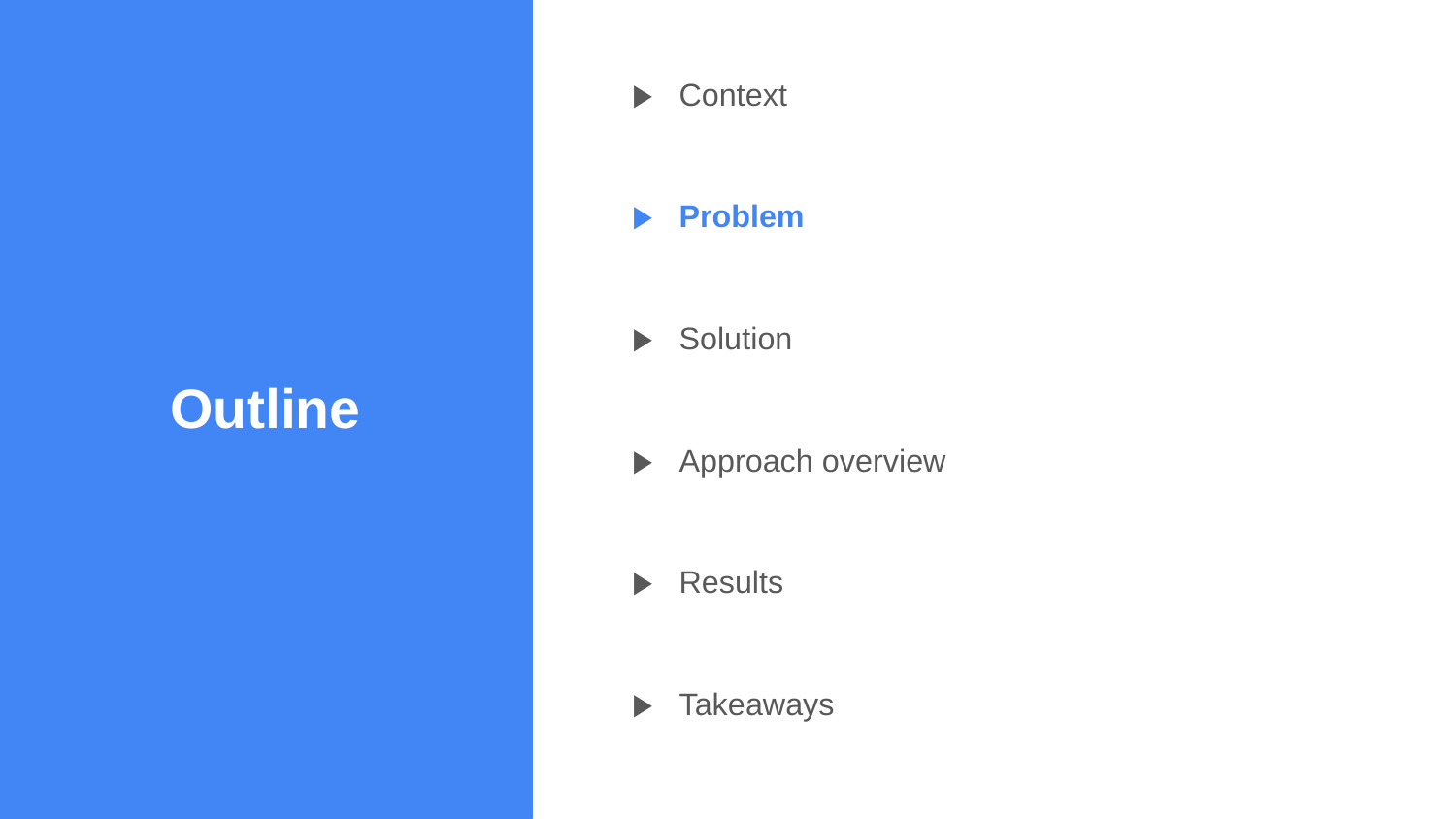

▶   Context

▶   Problem

▶   Solution

▶   Approach overview

▶   Results

▶   Takeaways
# Outline